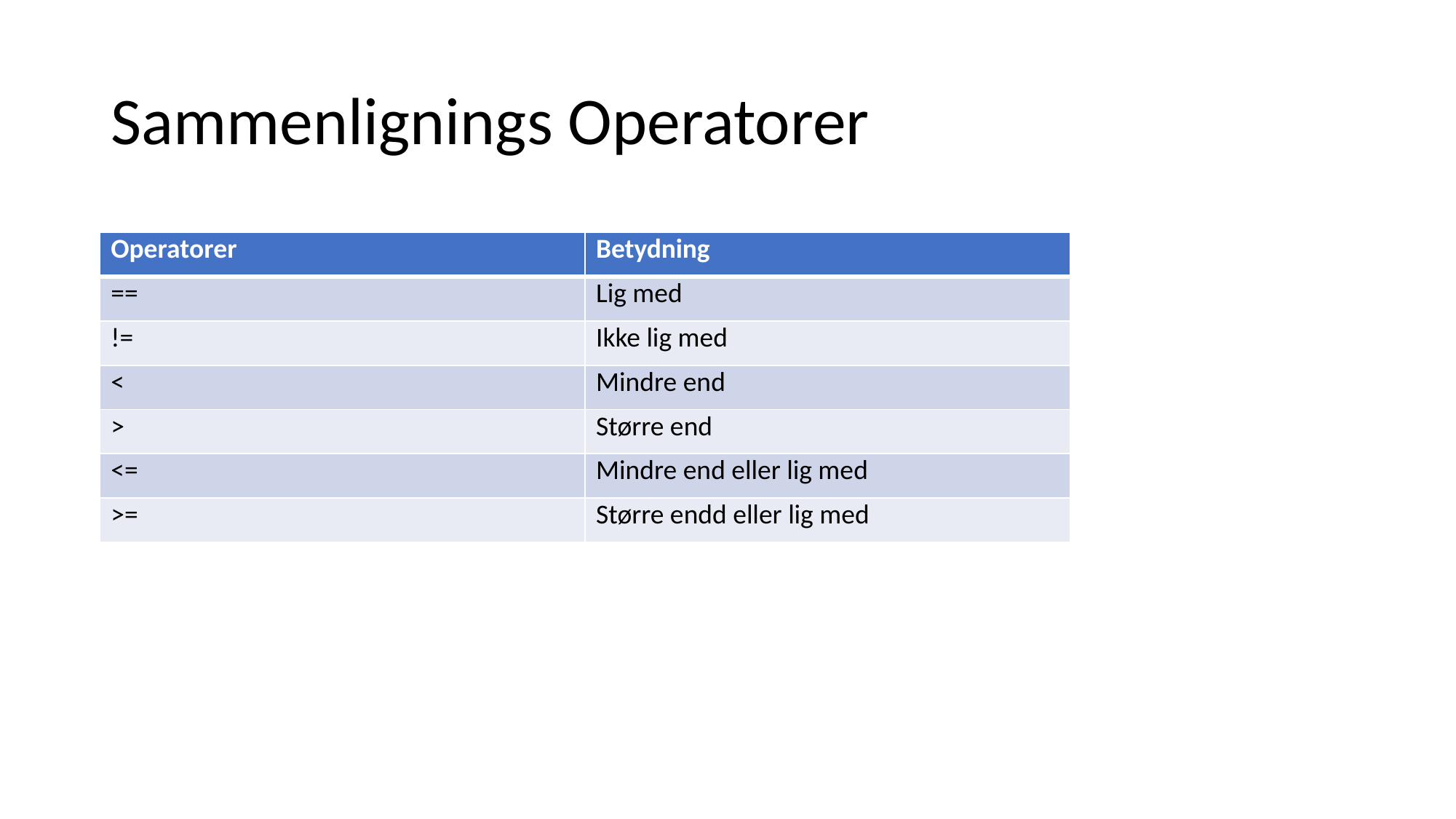

Sammenlignings Operatorer
| Operatorer | Betydning |
| --- | --- |
| == | Lig med |
| != | Ikke lig med |
| < | Mindre end |
| > | Større end |
| <= | Mindre end eller lig med |
| >= | Større endd eller lig med |